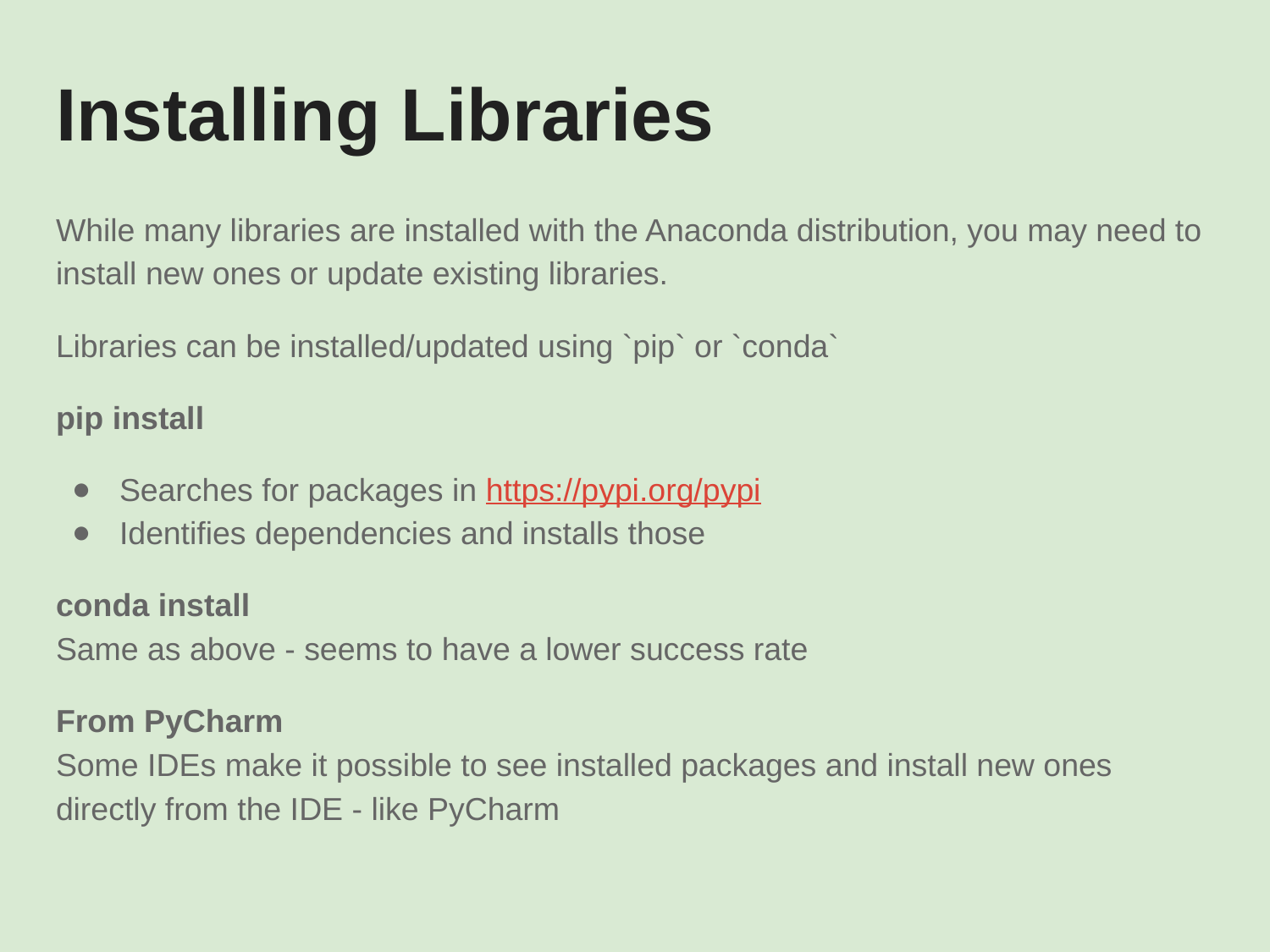

# Installing Libraries
While many libraries are installed with the Anaconda distribution, you may need to install new ones or update existing libraries.
Libraries can be installed/updated using `pip` or `conda`
pip install
Searches for packages in https://pypi.org/pypi
Identifies dependencies and installs those
conda install
Same as above - seems to have a lower success rate
From PyCharm
Some IDEs make it possible to see installed packages and install new ones directly from the IDE - like PyCharm